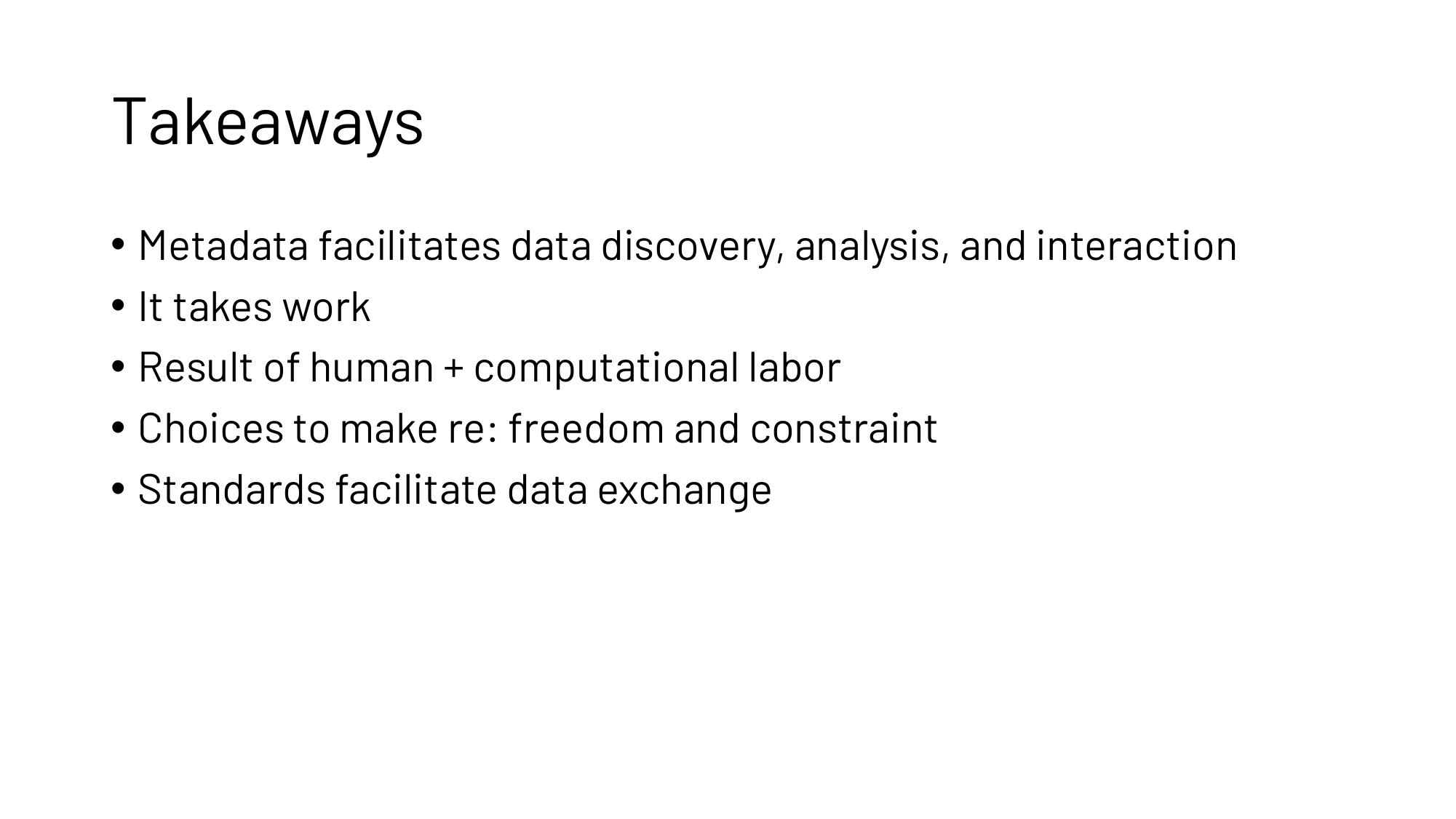

# Takeaways
Metadata facilitates data discovery, analysis, and interaction
It takes work
Result of human + computational labor
Choices to make re: freedom and constraint
Standards facilitate data exchange